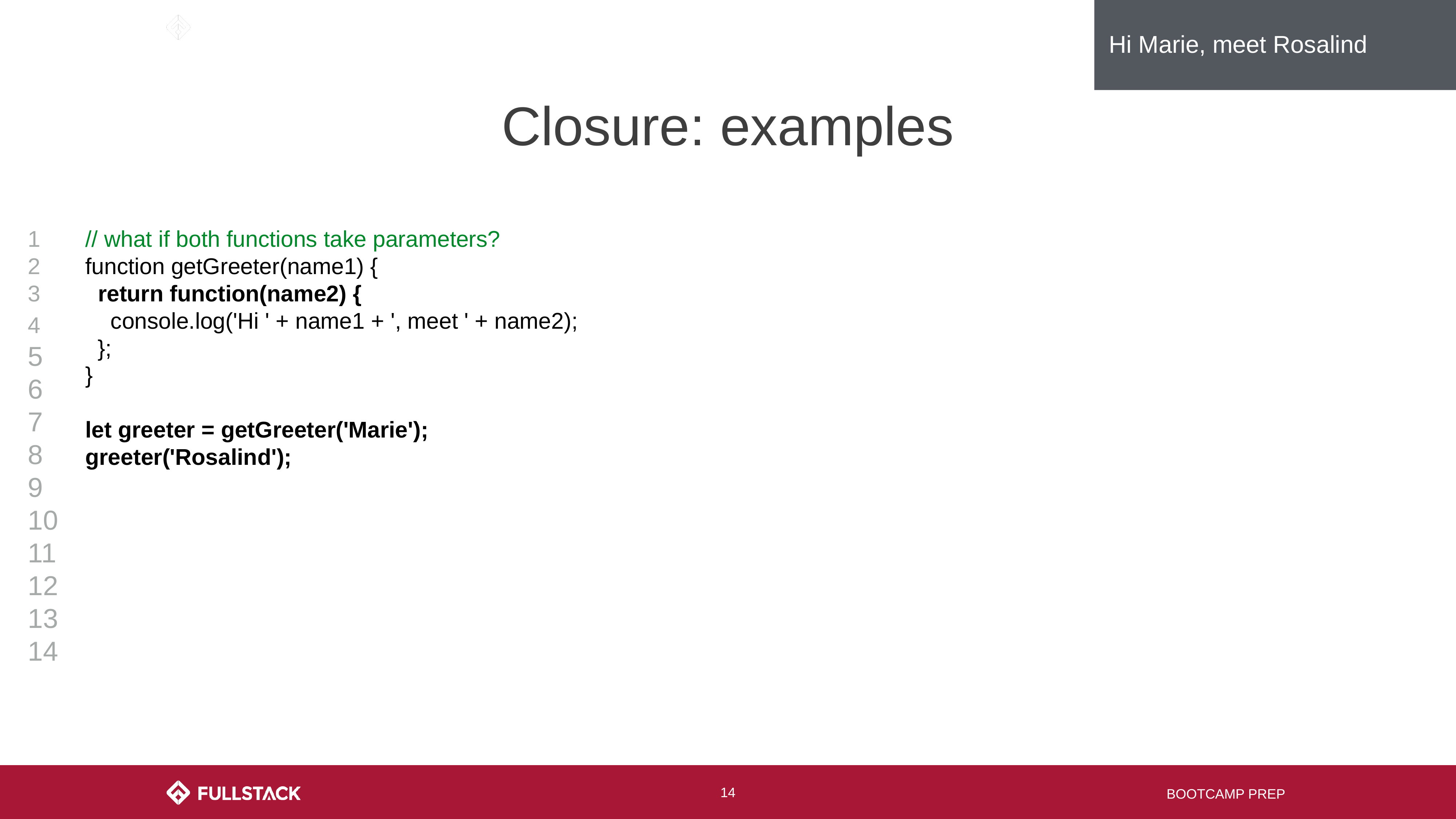

Hi Marie, meet Rosalind
# Closure: examples
1
2
3
4
5
6
7
8
9
10
11
12
13
14

// what if both functions take parameters?
function getGreeter(name1) {
  return function(name2) {
    console.log('Hi ' + name1 + ', meet ' + name2);
  };
}
let greeter = getGreeter('Marie');
greeter('Rosalind');
14
BOOTCAMP PREP